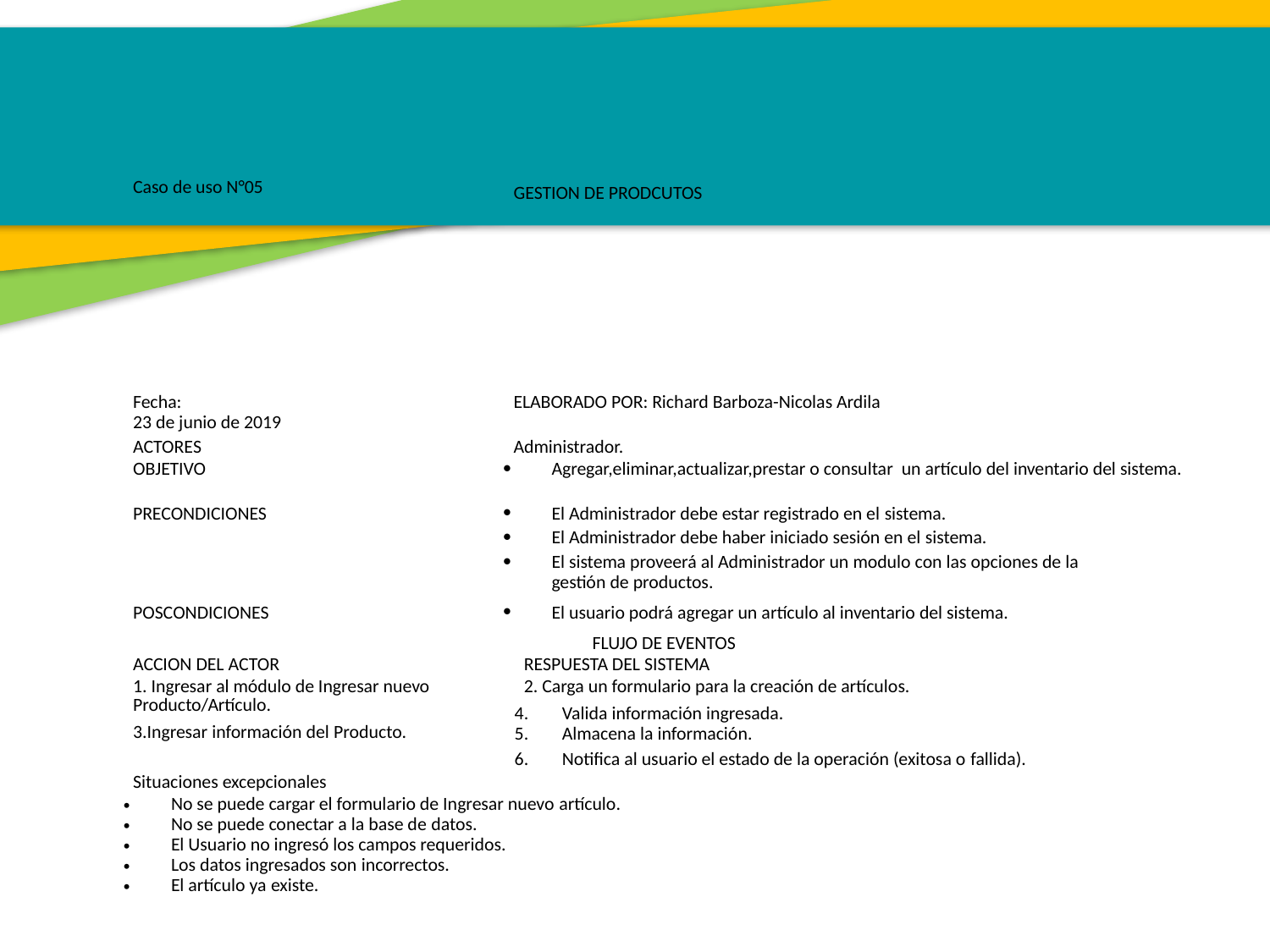

| Caso de uso N°05 | GESTION DE PRODCUTOS |  |
| --- | --- | --- |
| Fecha: 23 de junio de 2019 | ELABORADO POR: Richard Barboza-Nicolas Ardila |  |
| ACTORES | Administrador. |  |
| OBJETIVO | Agregar,eliminar,actualizar,prestar o consultar un artículo del inventario del sistema. |  |
| PRECONDICIONES | El Administrador debe estar registrado en el sistema. El Administrador debe haber iniciado sesión en el sistema. El sistema proveerá al Administrador un modulo con las opciones de la gestión de productos. |  |
| POSCONDICIONES | El usuario podrá agregar un artículo al inventario del sistema. |  |
| FLUJO DE EVENTOS |  |  |
| ACCION DEL ACTOR |  | RESPUESTA DEL SISTEMA |
| 1. Ingresar al módulo de Ingresar nuevo Producto/Artículo. 3.Ingresar información del Producto. |  | 2. Carga un formulario para la creación de artículos. Valida información ingresada. Almacena la información. Notifica al usuario el estado de la operación (exitosa o fallida). |
| Situaciones excepcionales No se puede cargar el formulario de Ingresar nuevo artículo. No se puede conectar a la base de datos. El Usuario no ingresó los campos requeridos. Los datos ingresados son incorrectos. El artículo ya existe. |  |  |